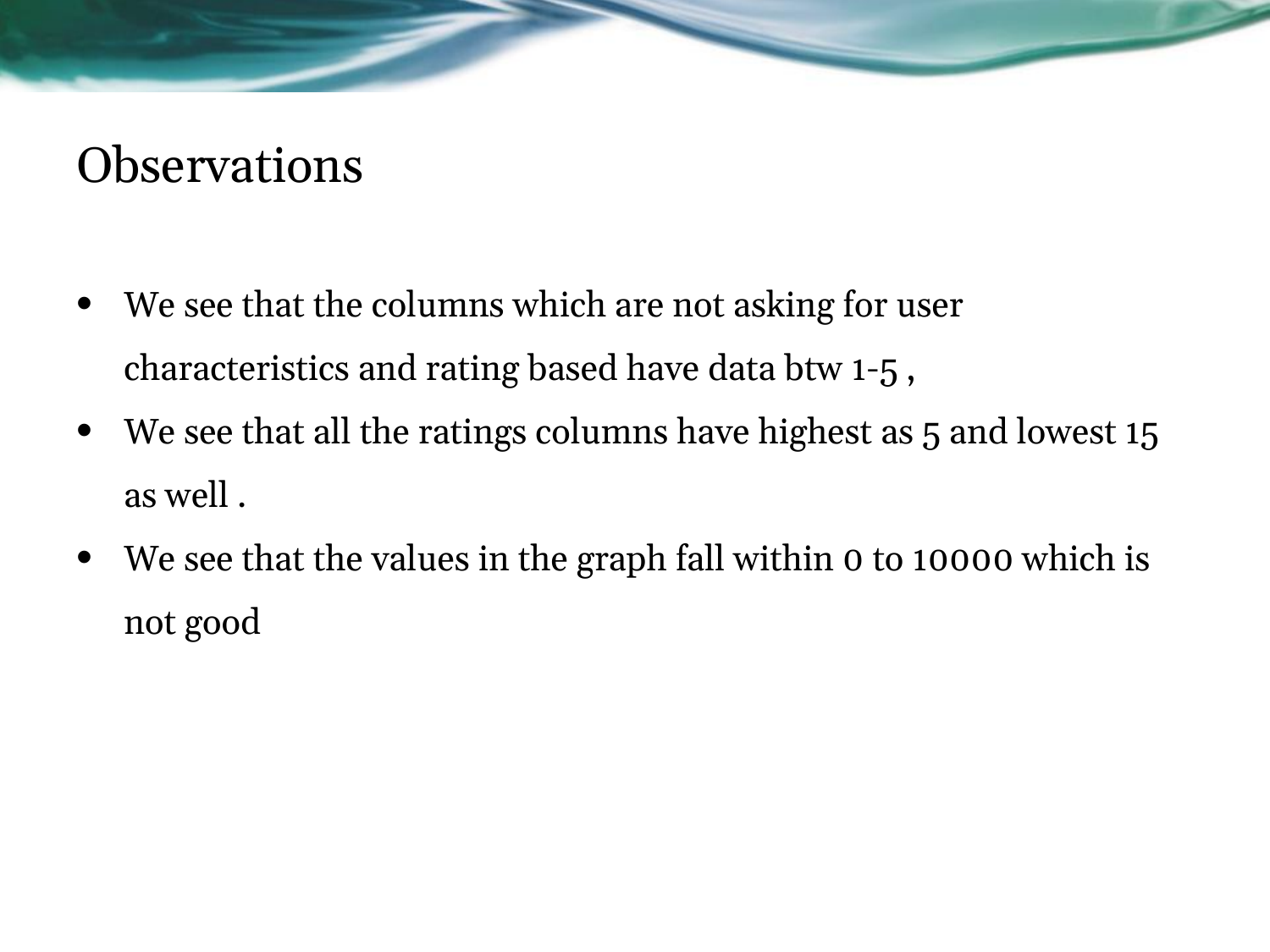

# Observations
We see that the columns which are not asking for user characteristics and rating based have data btw 1-5 ,
We see that all the ratings columns have highest as 5 and lowest 15 as well .
We see that the values in the graph fall within 0 to 10000 which is not good